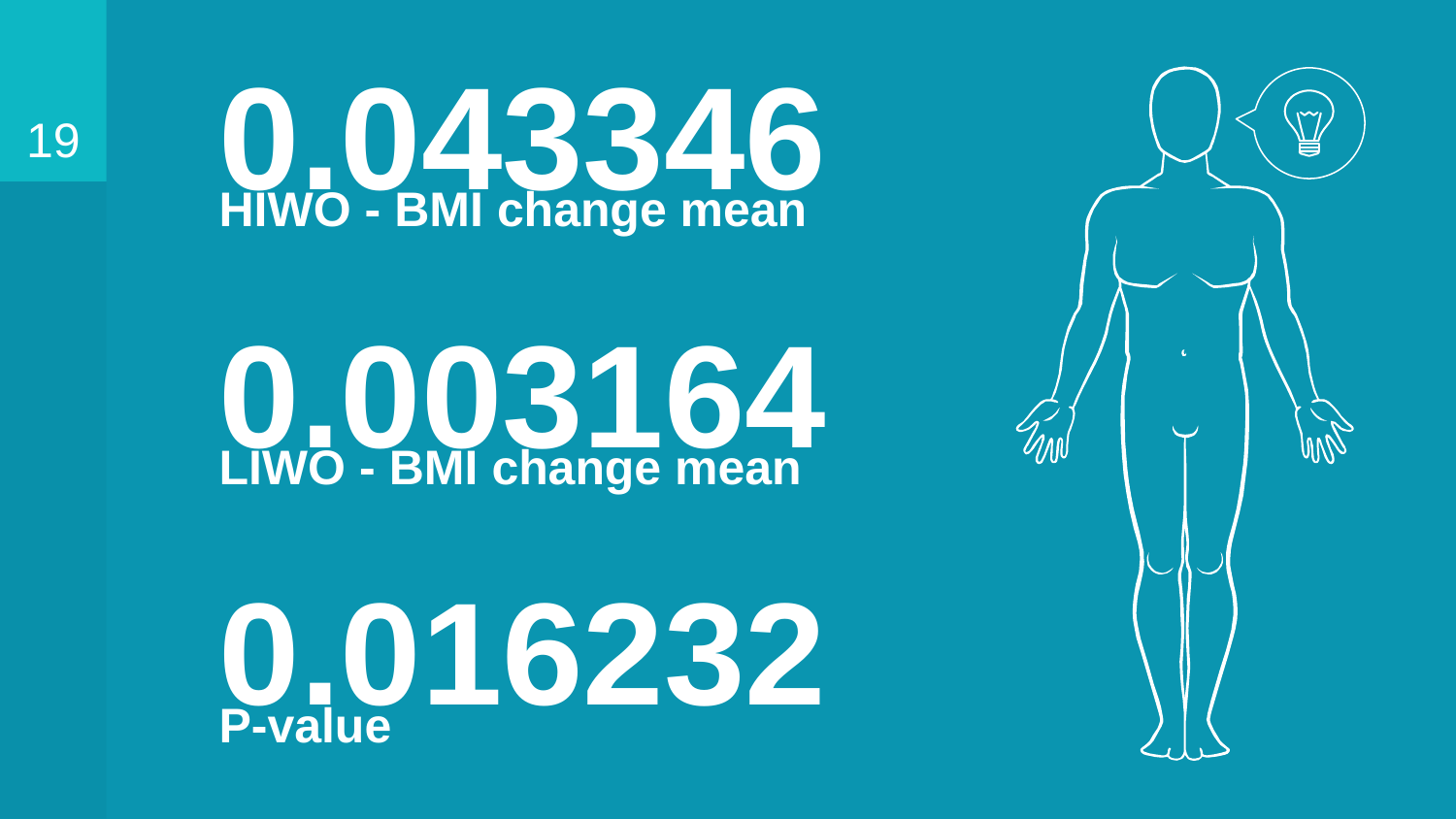

19

0.043346
HIWO - BMI change mean
0.003164
LIWO - BMI change mean
0.016232
P-value